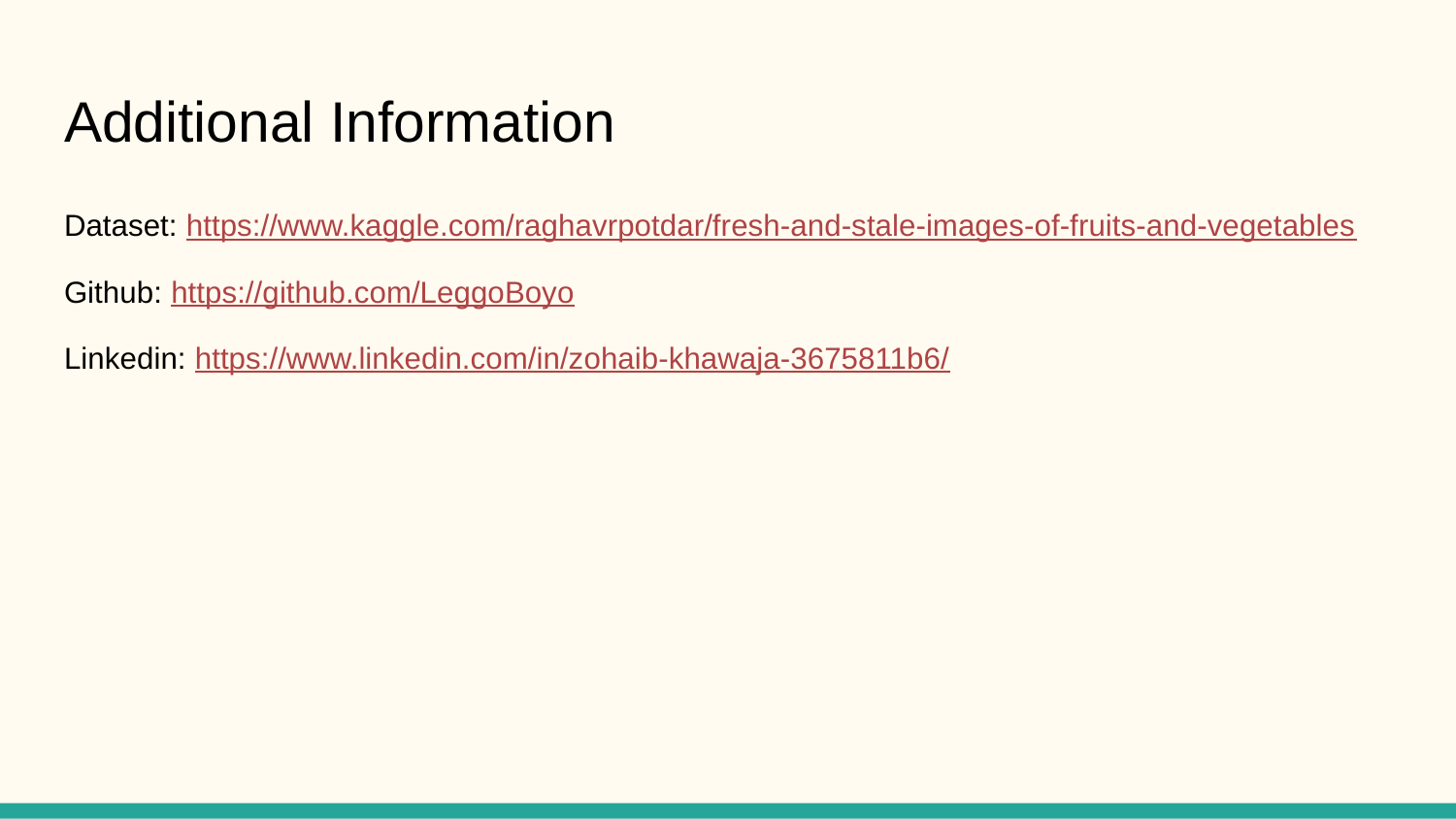

# Additional Information
Dataset: https://www.kaggle.com/raghavrpotdar/fresh-and-stale-images-of-fruits-and-vegetables
Github: https://github.com/LeggoBoyo
Linkedin: https://www.linkedin.com/in/zohaib-khawaja-3675811b6/